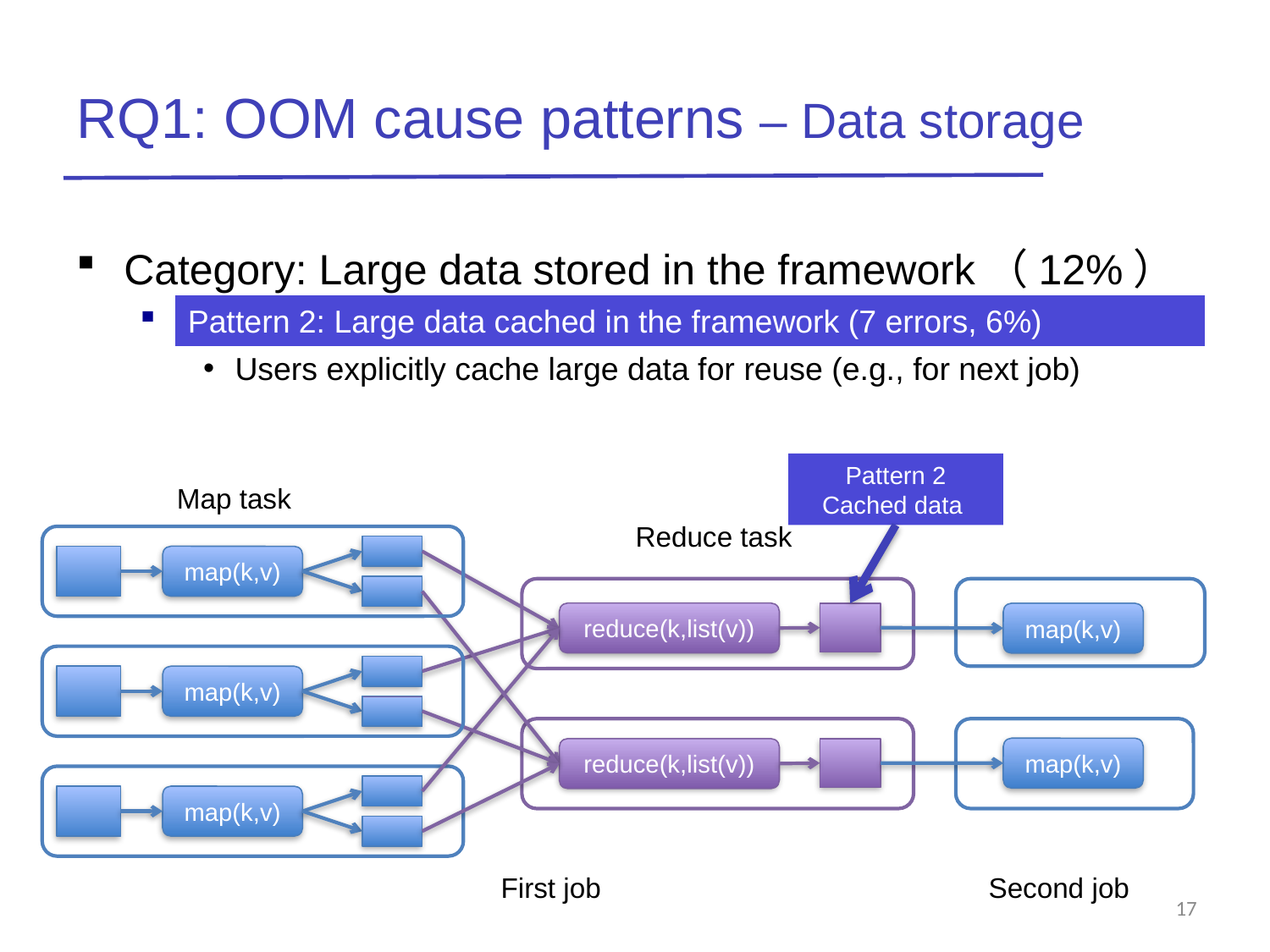

# RQ1: OOM cause patterns – Data storage
Category: Large data stored in the framework（12%）
Pattern 2: Large data cached in the framework (7 errors, 6%)
Users explicitly cache large data for reuse (e.g., for next job)

Pattern 2: Large data cached in the framework (7 errors, 6%)
Pattern 2
Cached data
Map task
Reduce task

map(k,v)

reduce(k,list(v))

map(k,v)

map(k,v)

map(k,v)
reduce(k,list(v))

map(k,v)

Second job
First job
17